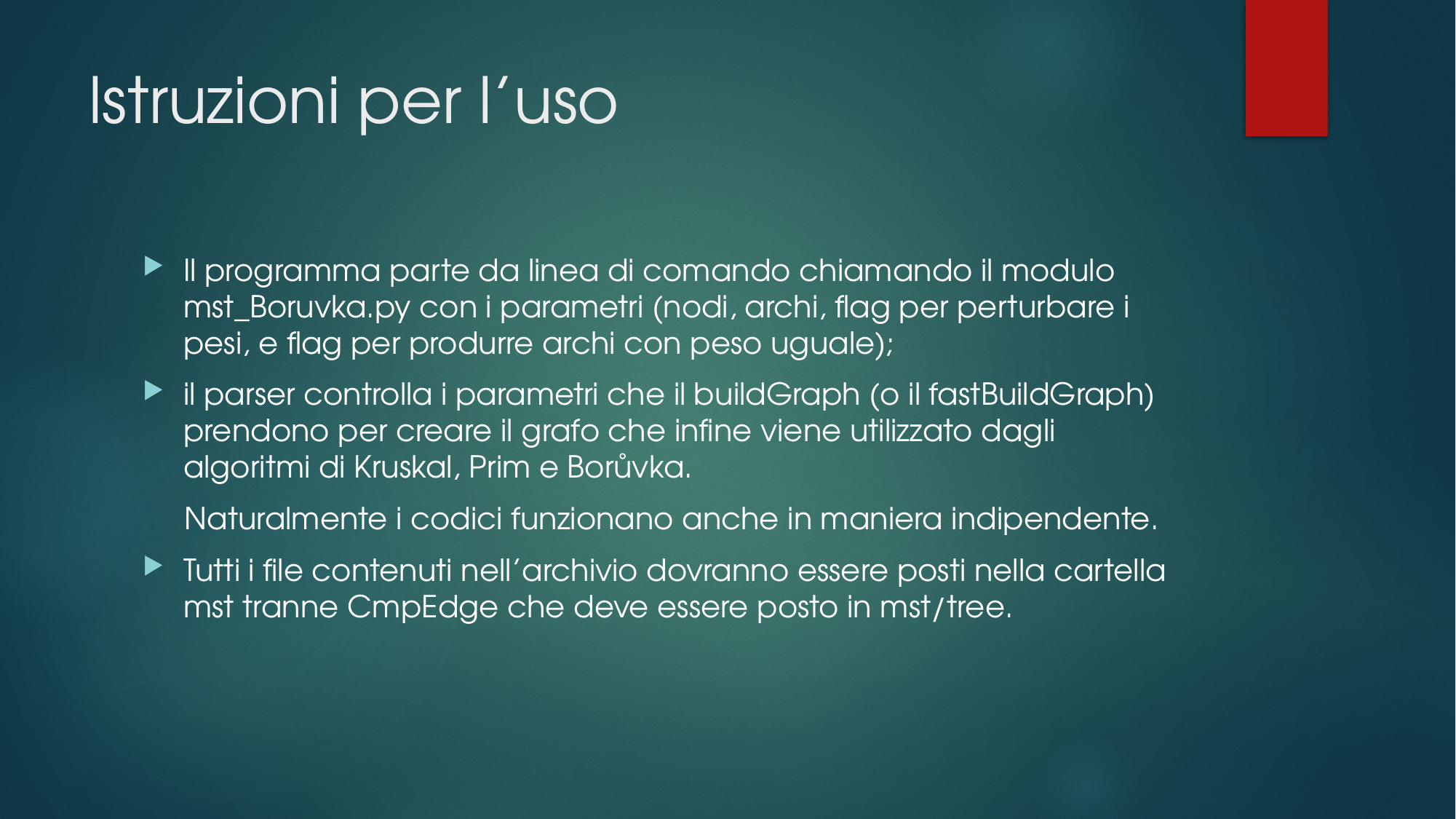

# Istruzioni per l’uso
Il programma parte da linea di comando chiamando il modulo mst_Boruvka.py con i parametri (nodi, archi, flag per perturbare i pesi, e flag per produrre archi con peso uguale);
il parser controlla i parametri che il buildGraph (o il fastBuildGraph) prendono per creare il grafo che infine viene utilizzato dagli algoritmi di Kruskal, Prim e Borůvka.
     Naturalmente i codici funzionano anche in maniera indipendente.
Tutti i file contenuti nell’archivio dovranno essere posti nella cartella mst tranne CmpEdge che deve essere posto in mst/tree.